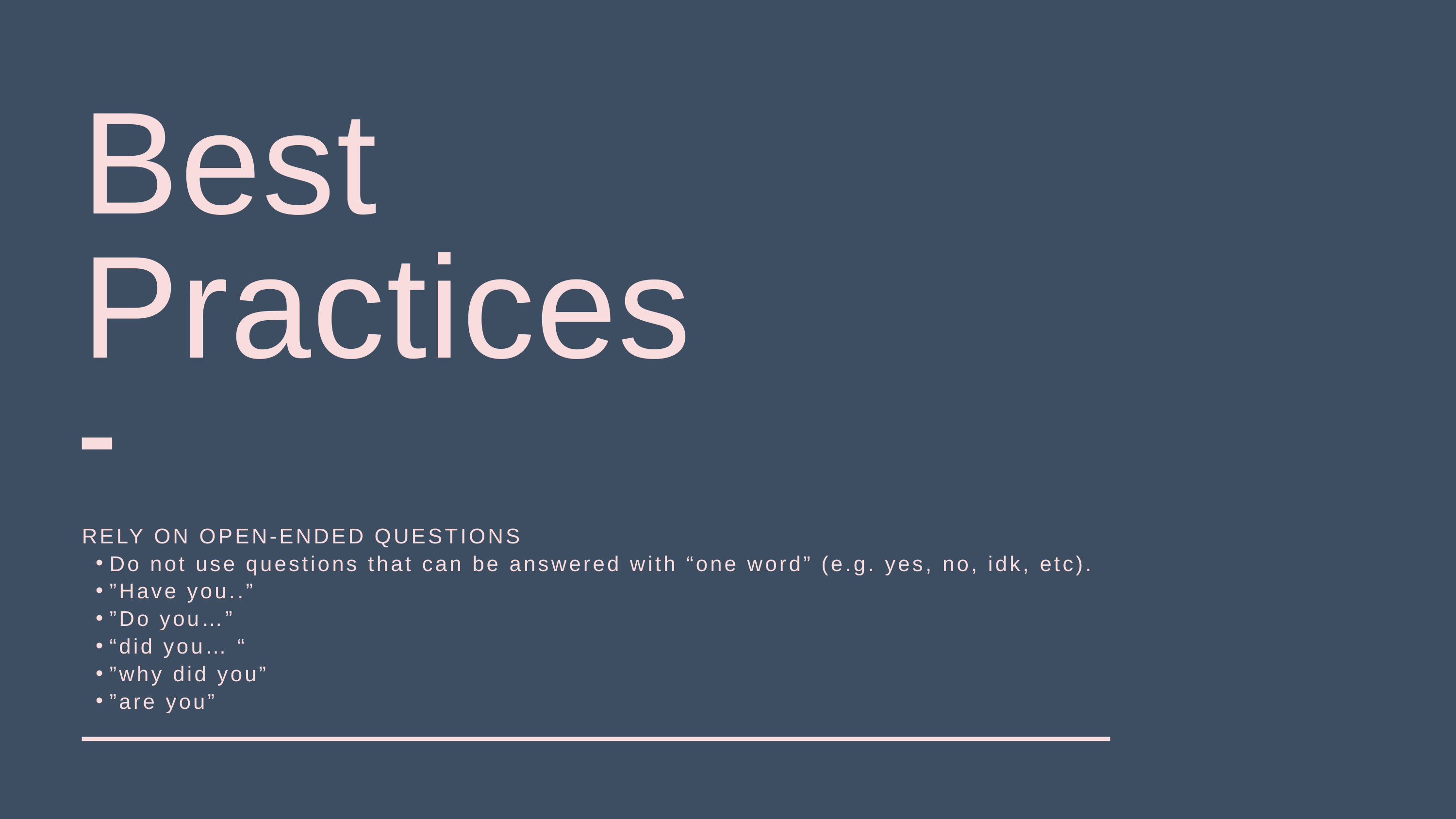

Best Practices

RELY ON OPEN-ENDED QUESTIONS
Do not use questions that can be answered with “one word” (e.g. yes, no, idk, etc).
”Have you..”
”Do you…”
“did you… “
”why did you”
”are you”